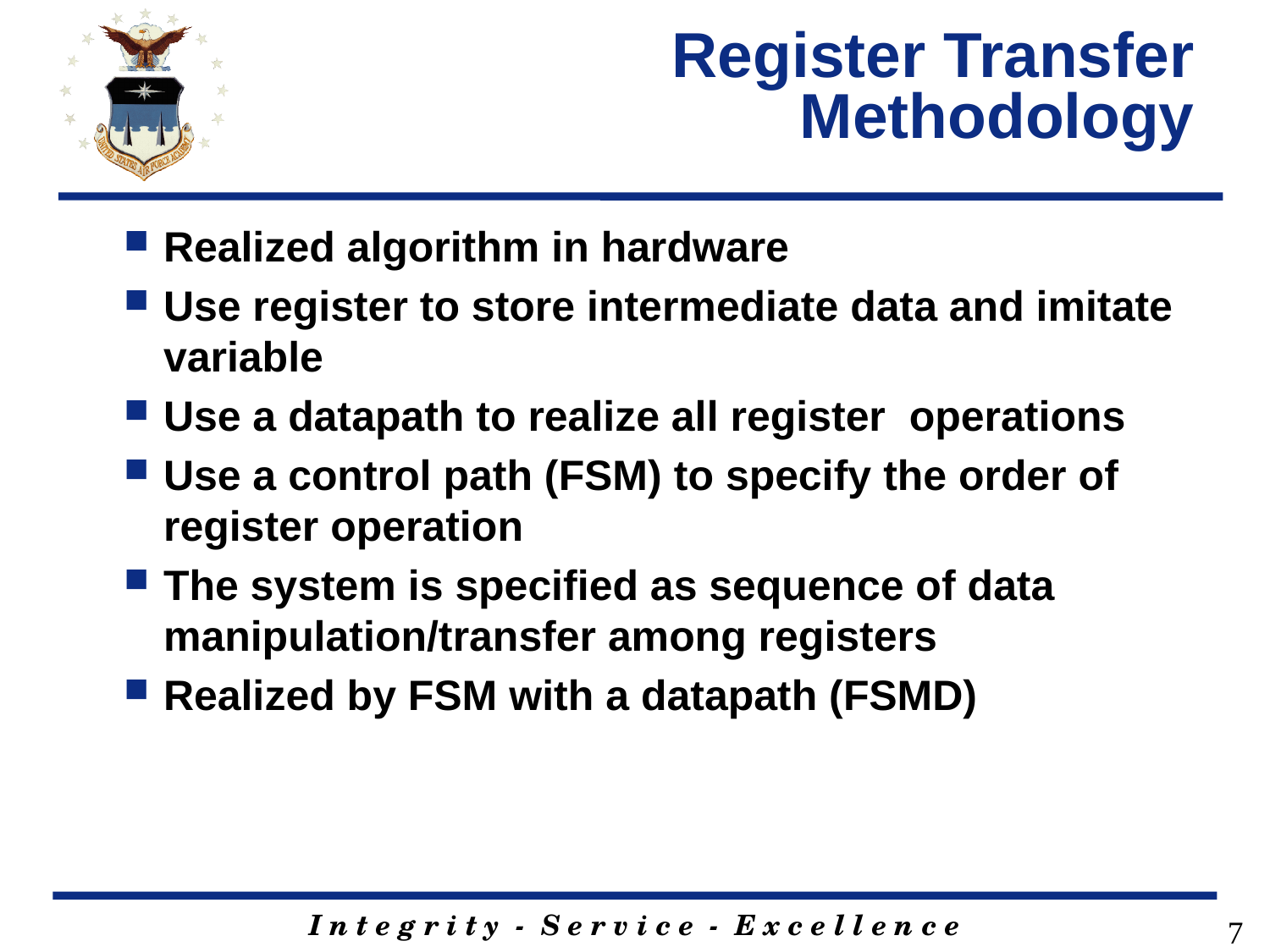

# Register Transfer Methodology
Realized algorithm in hardware
Use register to store intermediate data and imitate variable
Use a datapath to realize all register  operations
Use a control path (FSM) to specify the order of register operation
The system is specified as sequence of data manipulation/transfer among registers
Realized by FSM with a datapath (FSMD)

7